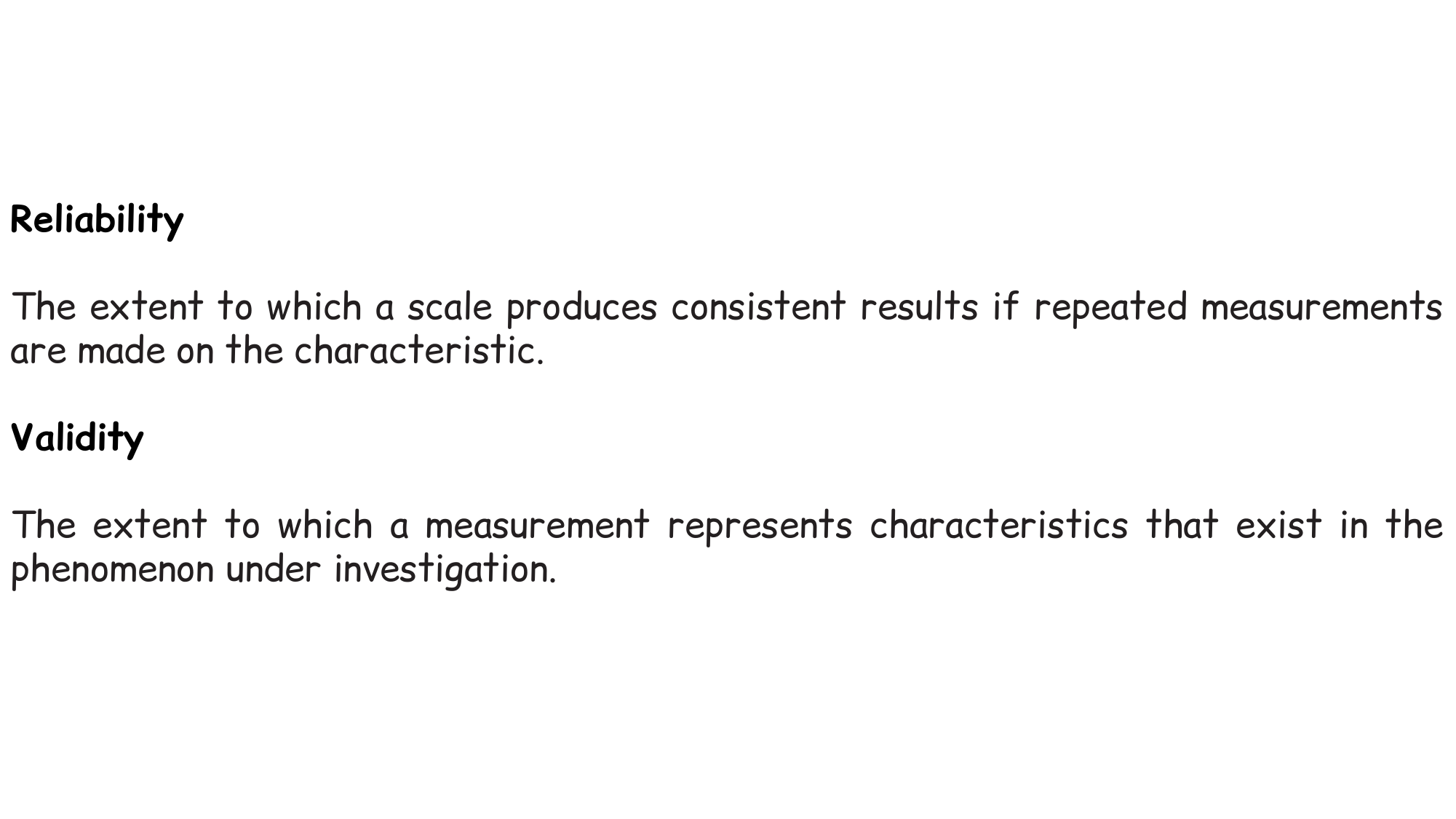

Reliability

The extent to which a scale produces consistent results if repeated measurements are made on the characteristic.

Validity

The extent to which a measurement represents characteristics that exist in the phenomenon under investigation.